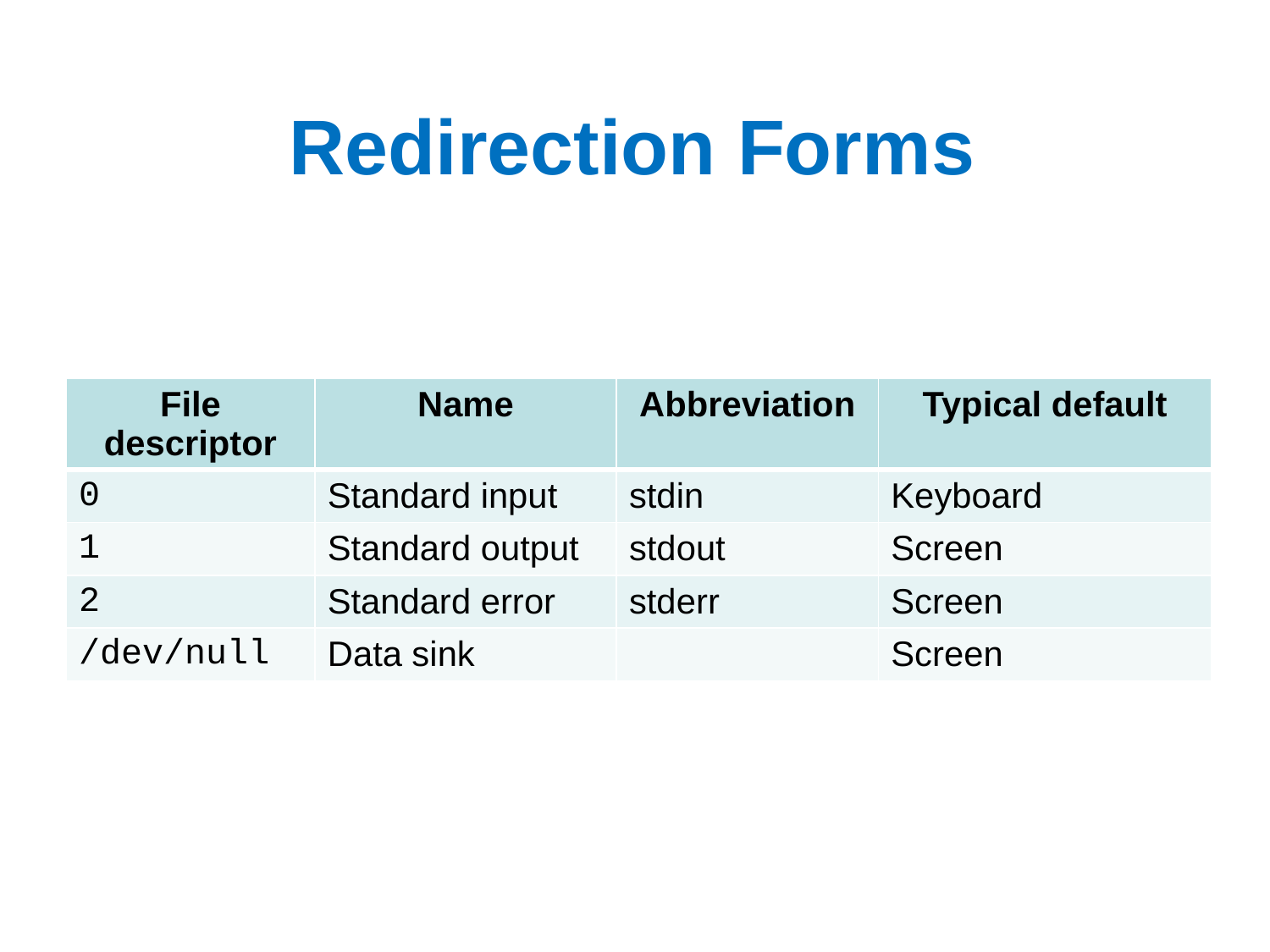

# Redirection Forms
| File descriptor | Name | Abbreviation | Typical default |
| --- | --- | --- | --- |
| 0 | Standard input | stdin | Keyboard |
| 1 | Standard output | stdout | Screen |
| 2 | Standard error | stderr | Screen |
| /dev/null | Data sink |  | Screen |